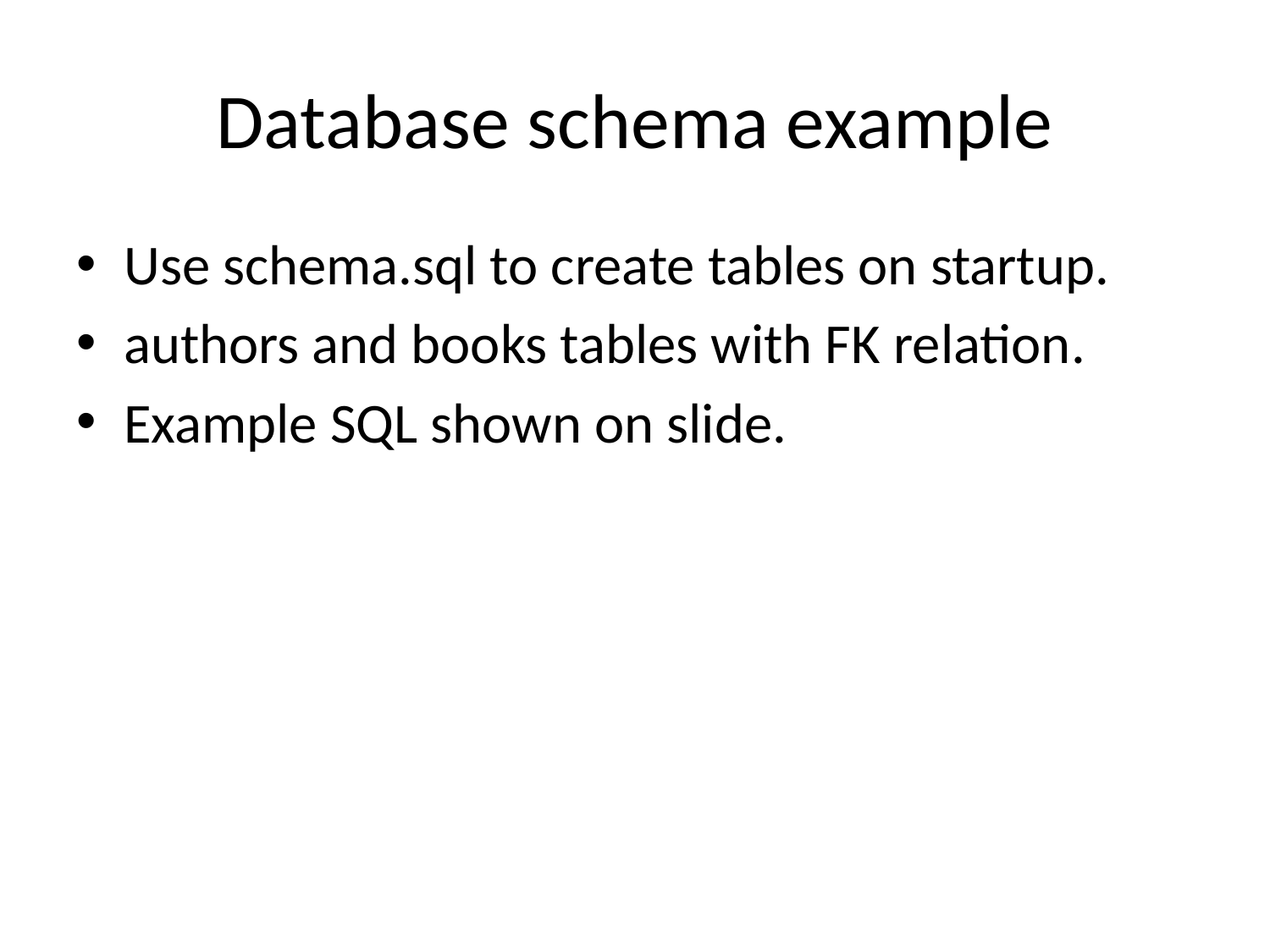

# Database schema example
Use schema.sql to create tables on startup.
authors and books tables with FK relation.
Example SQL shown on slide.